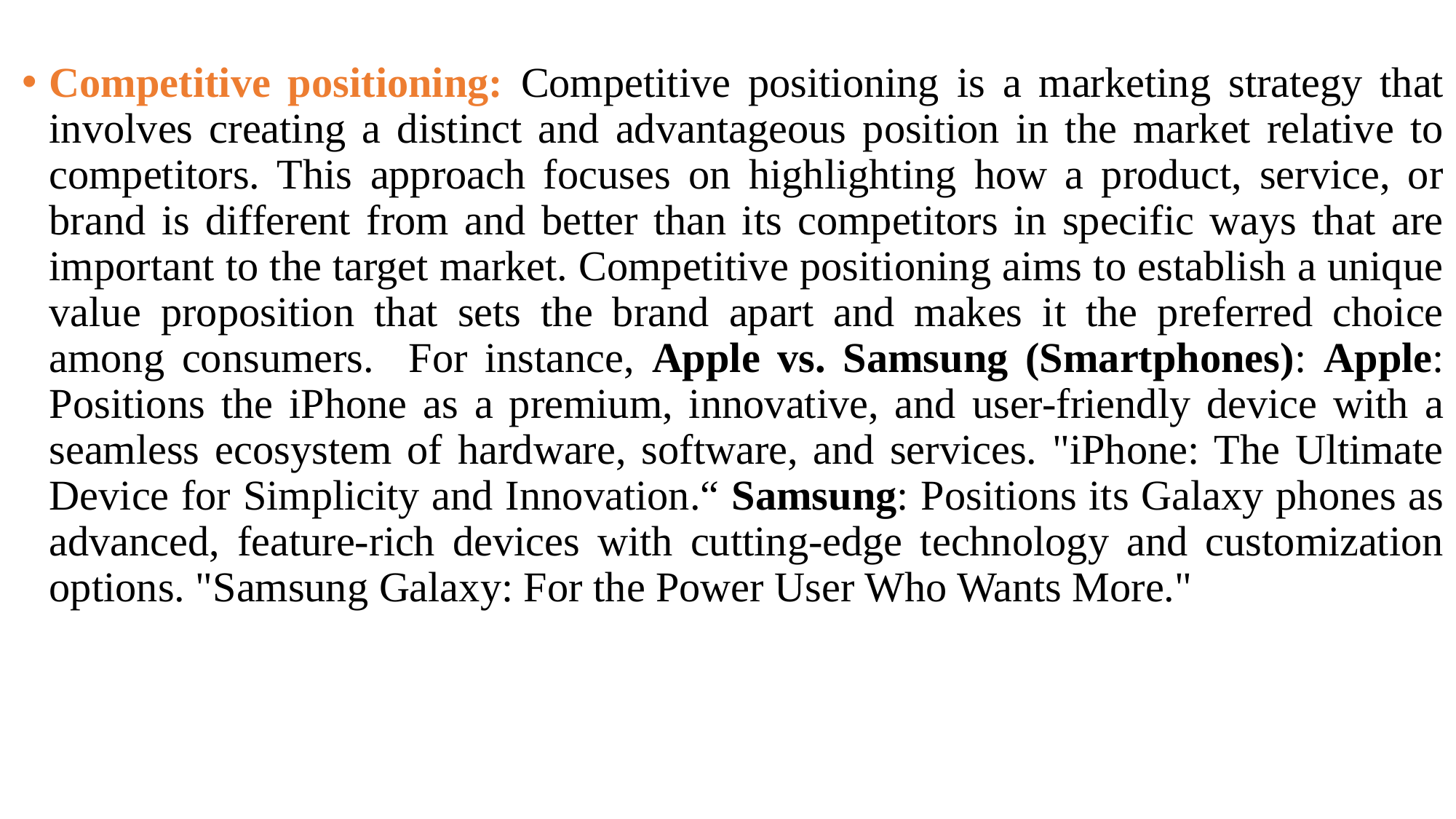

Competitive positioning: Competitive positioning is a marketing strategy that involves creating a distinct and advantageous position in the market relative to competitors. This approach focuses on highlighting how a product, service, or brand is different from and better than its competitors in specific ways that are important to the target market. Competitive positioning aims to establish a unique value proposition that sets the brand apart and makes it the preferred choice among consumers.  For instance, Apple vs. Samsung (Smartphones): Apple: Positions the iPhone as a premium, innovative, and user-friendly device with a seamless ecosystem of hardware, software, and services. "iPhone: The Ultimate Device for Simplicity and Innovation.“ Samsung: Positions its Galaxy phones as advanced, feature-rich devices with cutting-edge technology and customization options. "Samsung Galaxy: For the Power User Who Wants More."